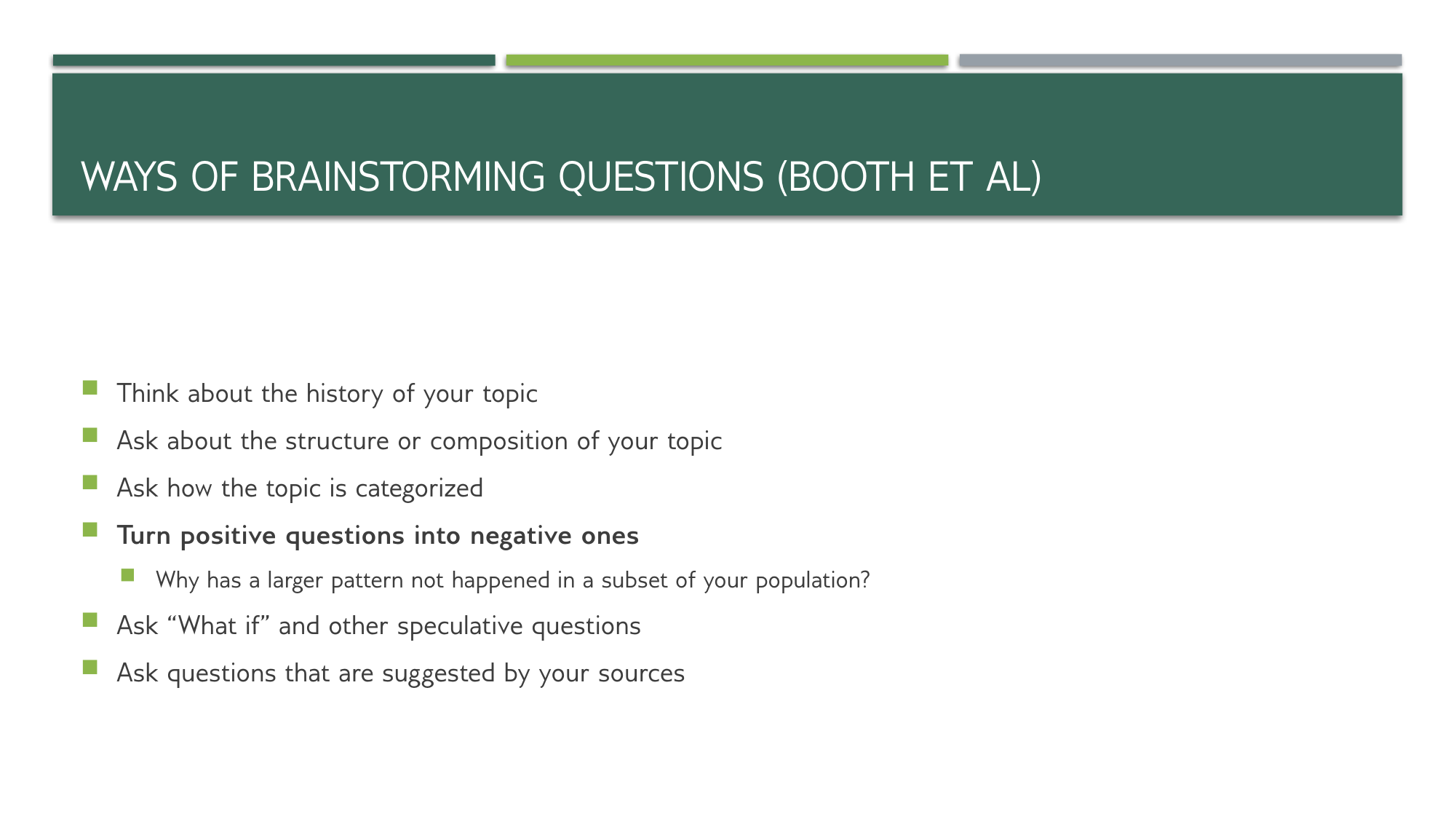

# Ways of Brainstorming Questions (Booth et al)
Think about the history of your topic
Ask about the structure or composition of your topic
Ask how the topic is categorized
Turn positive questions into negative ones
Why has a larger pattern not happened in a subset of your population?
Ask “What if” and other speculative questions
Ask questions that are suggested by your sources